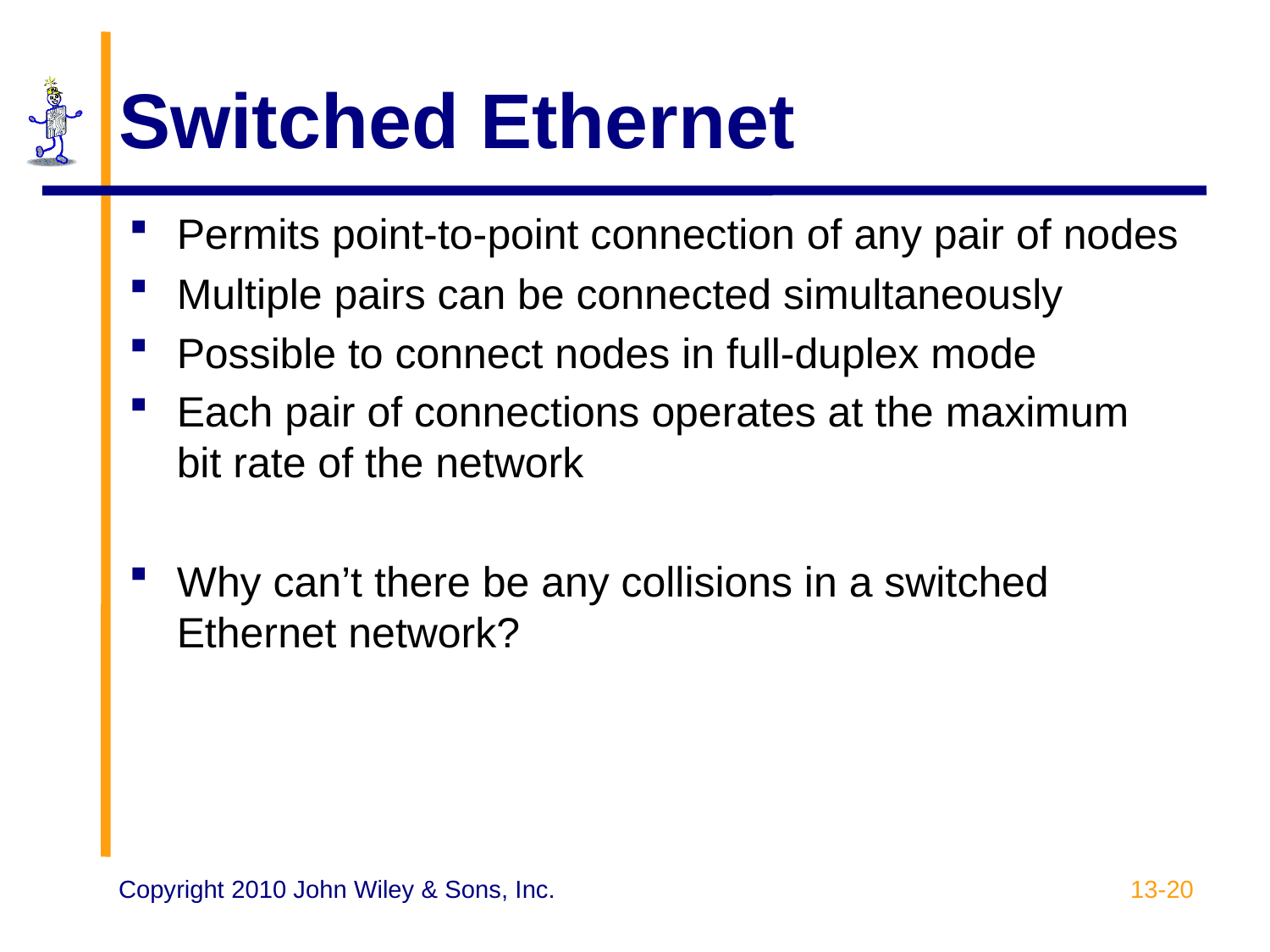

# Switched Ethernet
Permits point-to-point connection of any pair of nodes
Multiple pairs can be connected simultaneously
Possible to connect nodes in full-duplex mode
Each pair of connections operates at the maximum bit rate of the network

Why can’t there be any collisions in a switched Ethernet network?
13-20
Copyright 2010 John Wiley & Sons, Inc.